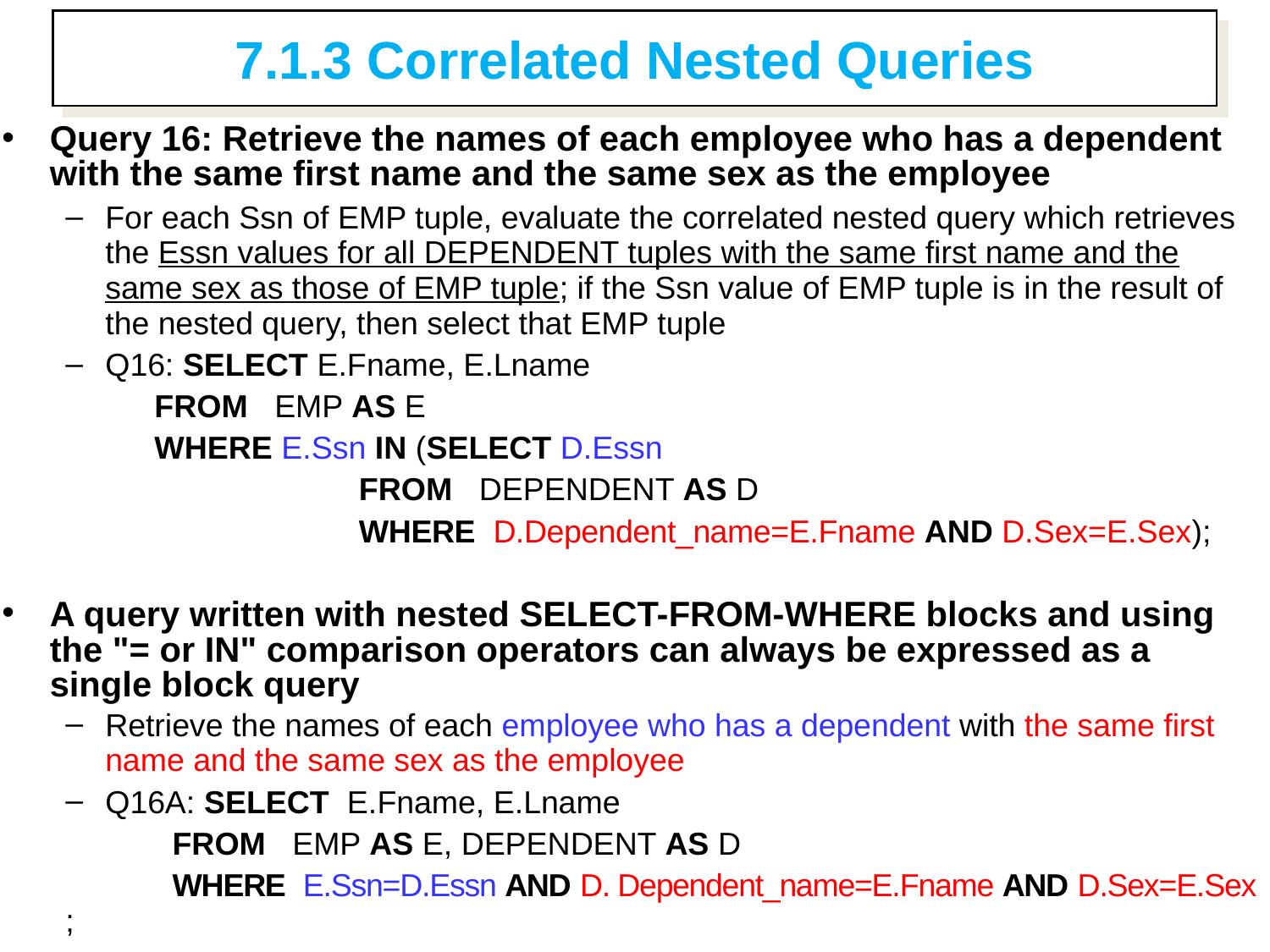

7.1.3 Correlated Nested Queries
Query 16: Retrieve the names of each employee who has a dependent with the same first name and the same sex as the employee
For each Ssn of EMP tuple, evaluate the correlated nested query which retrieves the Essn values for all DEPENDENT tuples with the same first name and the same sex as those of EMP tuple; if the Ssn value of EMP tuple is in the result of the nested query, then select that EMP tuple
Q16: SELECT E.Fname, E.Lname
          FROM   EMP AS E
          WHERE E.Ssn IN (SELECT D.Essn
                                 FROM   DEPENDENT AS D
                                 WHERE  D.Dependent_name=E.Fname AND D.Sex=E.Sex);

A query written with nested SELECT-FROM-WHERE blocks and using the "= or IN" comparison operators can always be expressed as a single block query
Retrieve the names of each employee who has a dependent with the same first name and the same sex as the employee
Q16A: SELECT  E.Fname, E.Lname
            FROM   EMP AS E, DEPENDENT AS D
            WHERE  E.Ssn=D.Essn AND D. Dependent_name=E.Fname AND D.Sex=E.Sex ;